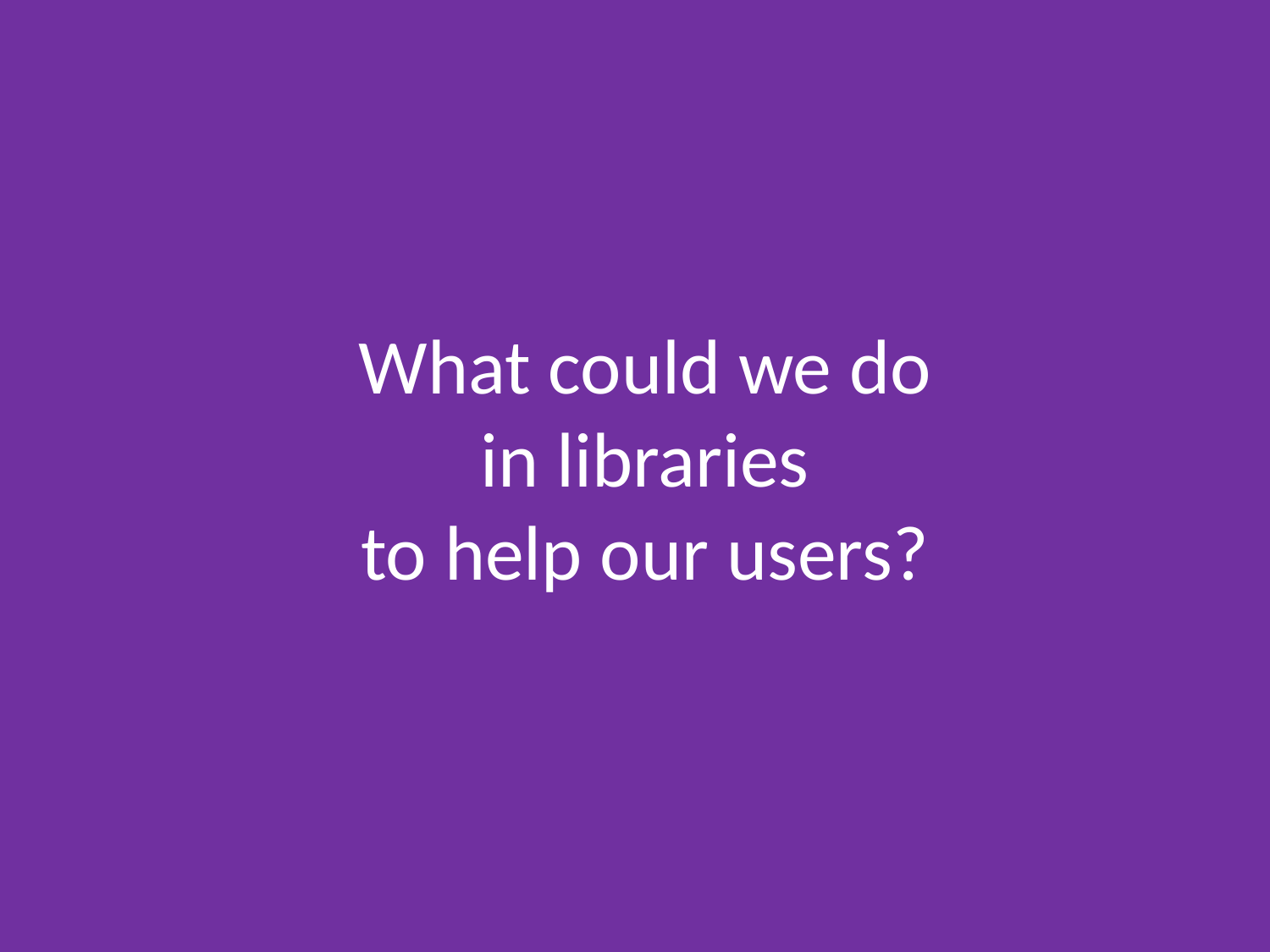

What could we do in libraries
to help our users?